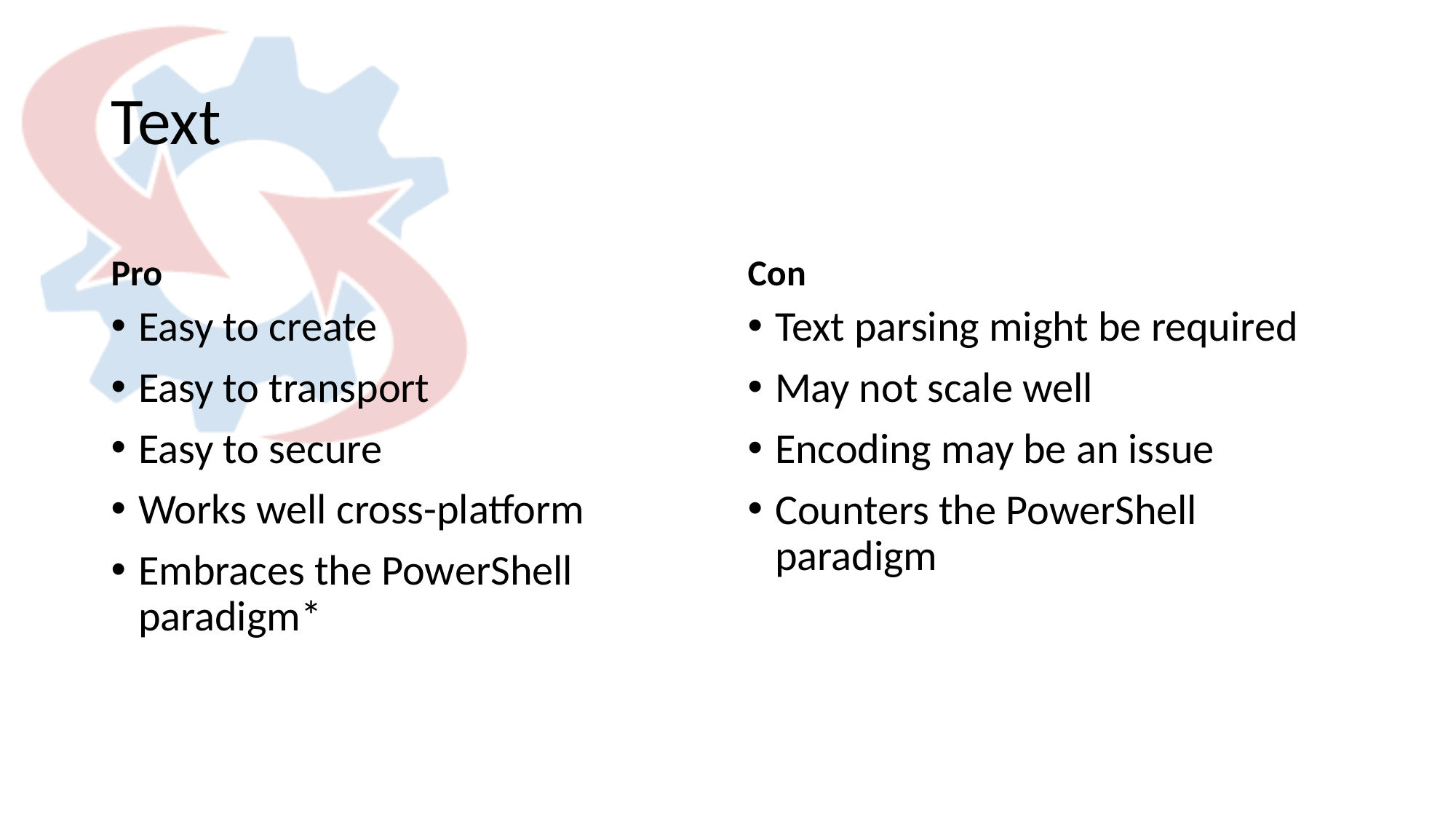

# Text
Pro
Con
Easy to create
Easy to transport
Easy to secure
Works well cross-platform
Embraces the PowerShell paradigm*

Text parsing might be required
May not scale well
Encoding may be an issue
Counters the PowerShell paradigm